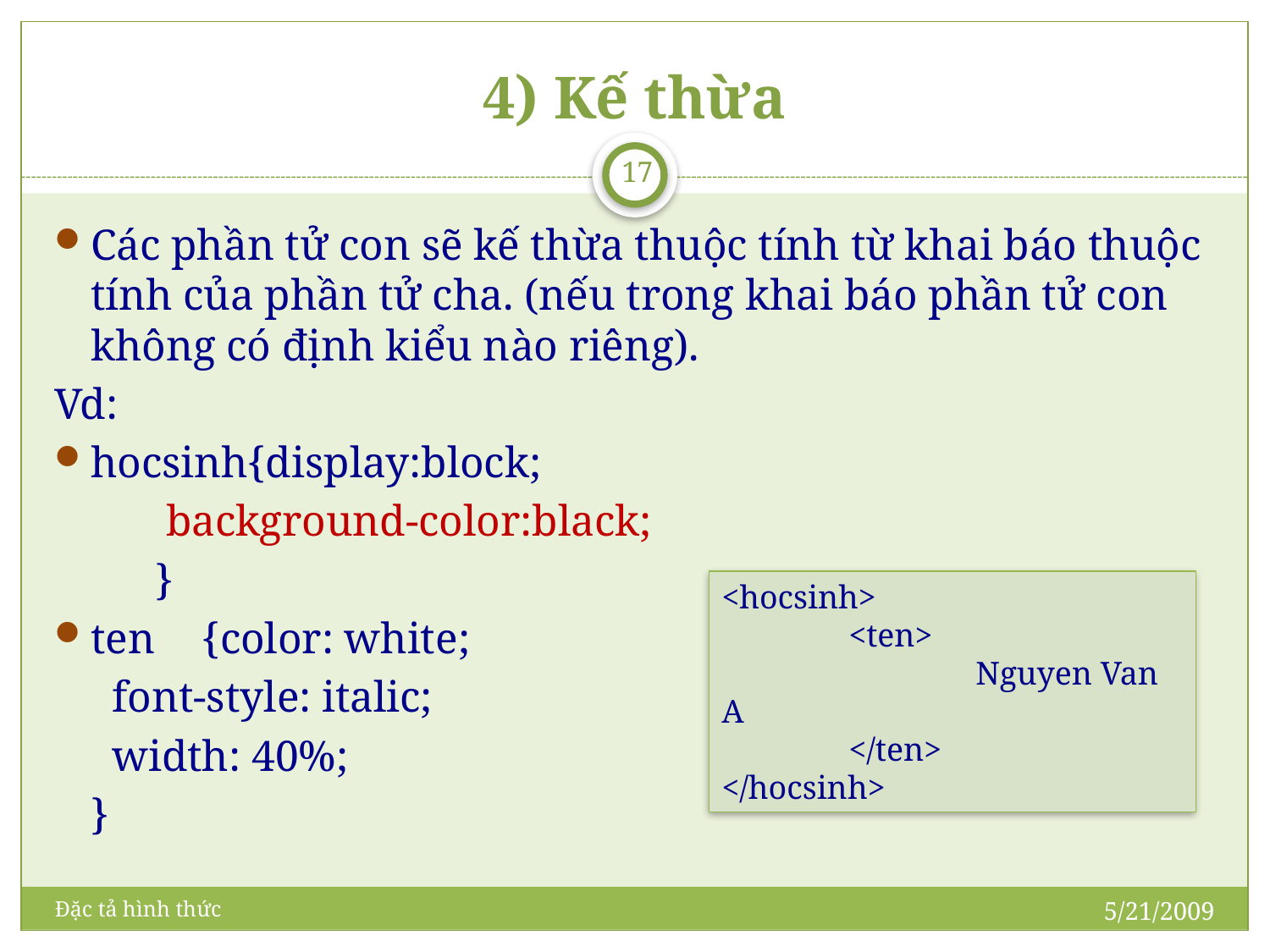

# Kế thừa
17
Các phần tử con sẽ kế thừa thuộc tính từ khai báo thuộc tính của phần tử cha. (nếu trong khai báo phần tử con không có định kiểu nào riêng).
Vd:
hocsinh{display:block;
		       background-color:black;
		      }
ten	{color: white;
		  font-style: italic;
		  width: 40%;
		}
<hocsinh>
	<ten>
		Nguyen Van A
	</ten>
</hocsinh>
5/21/2009
Đặc tả hình thức